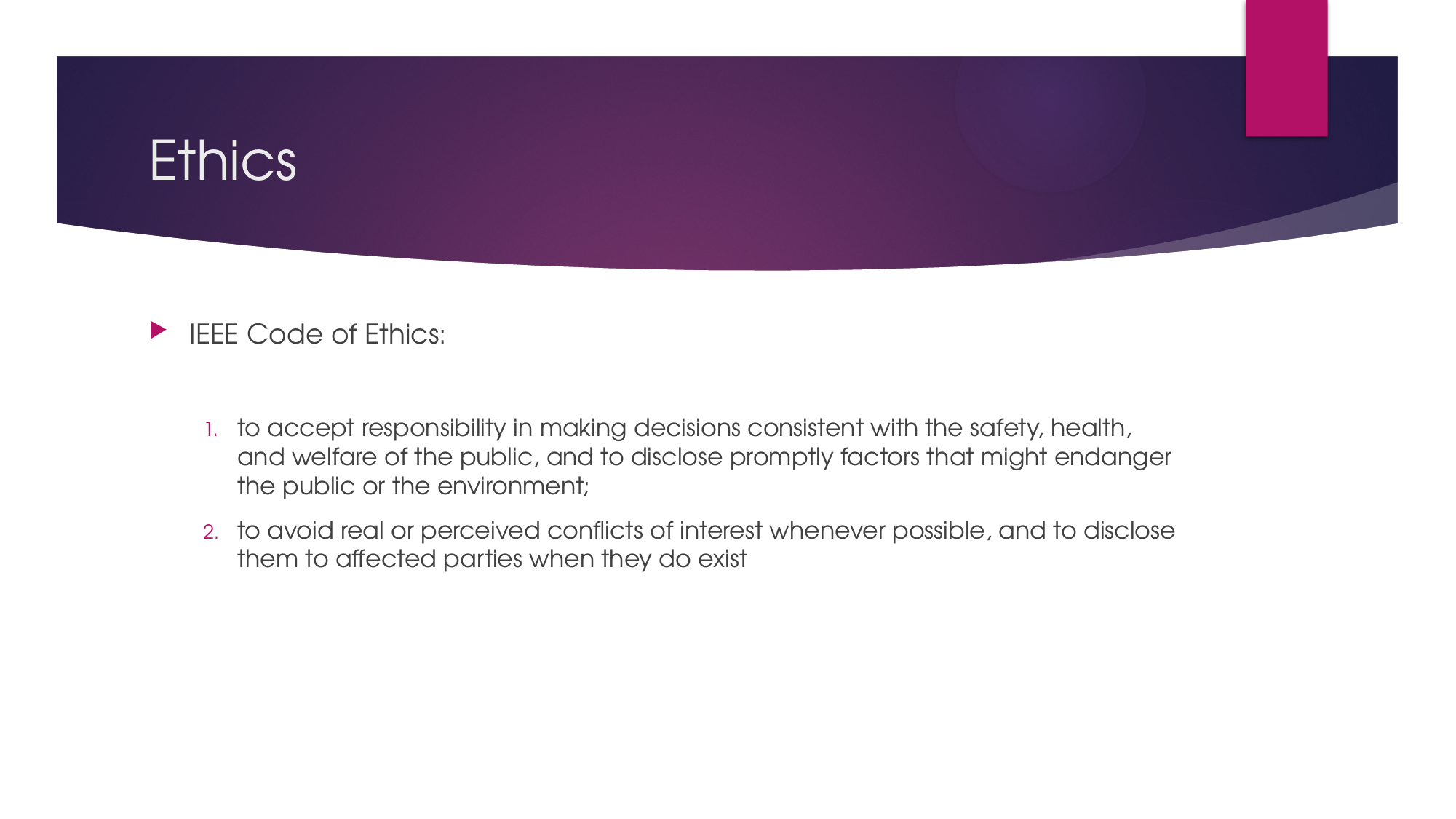

# Ethics
IEEE Code of Ethics:

to accept responsibility in making decisions consistent with the safety, health, and welfare of the public, and to disclose promptly factors that might endanger the public or the environment;
to avoid real or perceived conflicts of interest whenever possible, and to disclose them to affected parties when they do exist